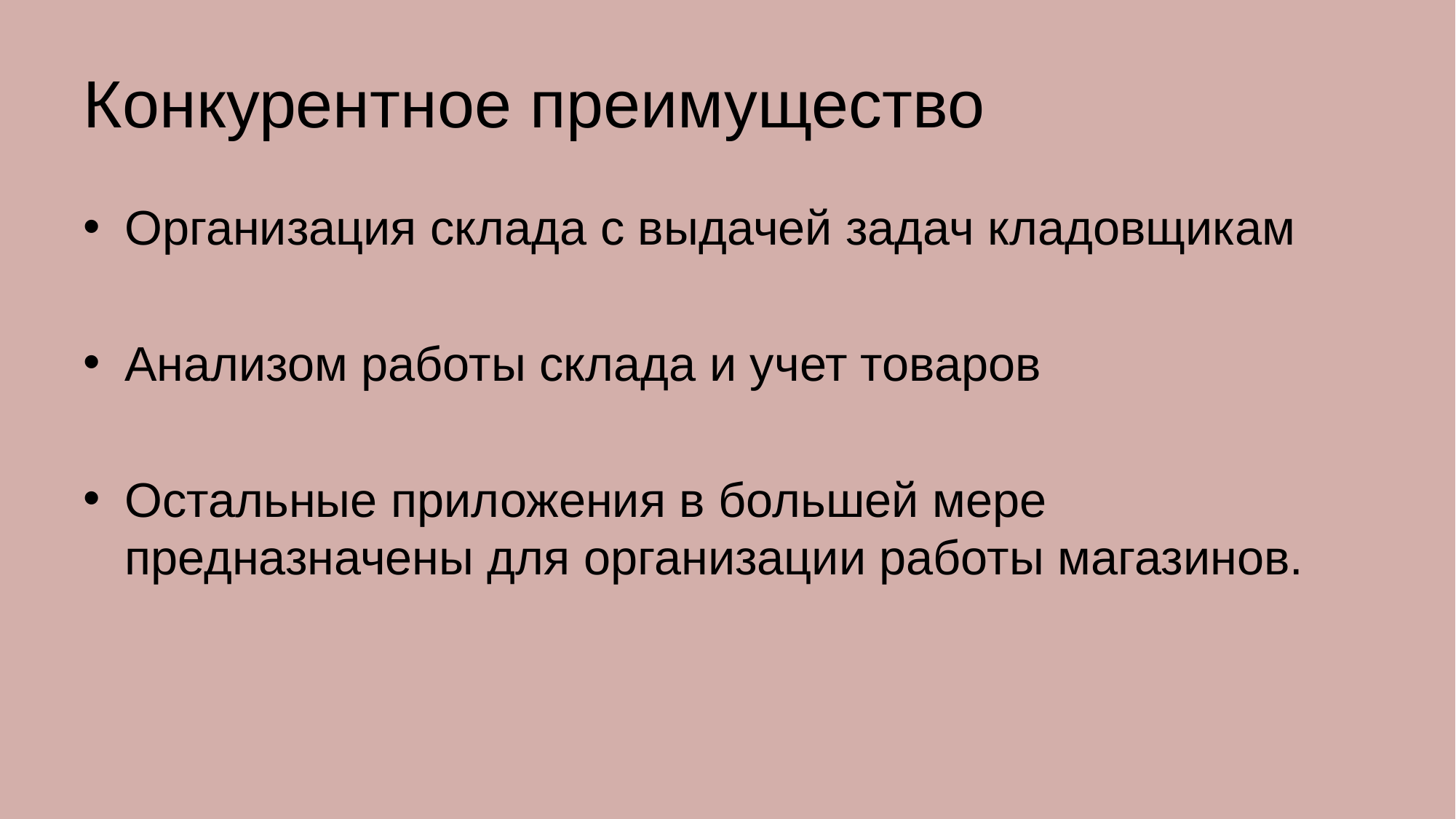

# Конкурентное преимущество
Организация склада с выдачей задач кладовщикам

Анализом работы склада и учет товаров

Остальные приложения в большей мере предназначены для организации работы магазинов.